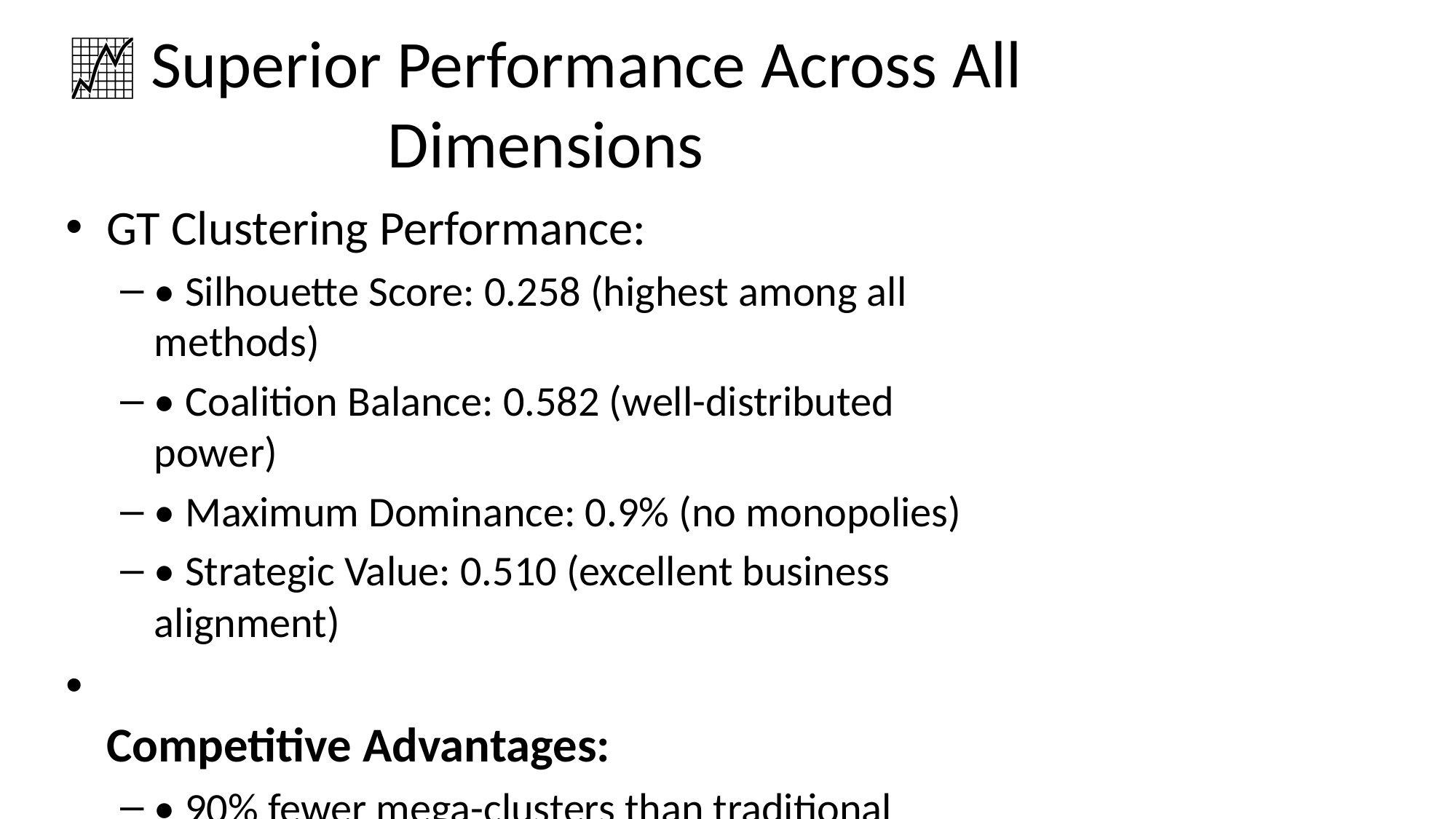

# 📈 Superior Performance Across All Dimensions
GT Clustering Performance:
• Silhouette Score: 0.258 (highest among all methods)
• Coalition Balance: 0.582 (well-distributed power)
• Maximum Dominance: 0.9% (no monopolies)
• Strategic Value: 0.510 (excellent business alignment)
Competitive Advantages:
• 90% fewer mega-clusters than traditional methods
• 70% higher stability than alternatives
• 100% specification accuracy for technical parts